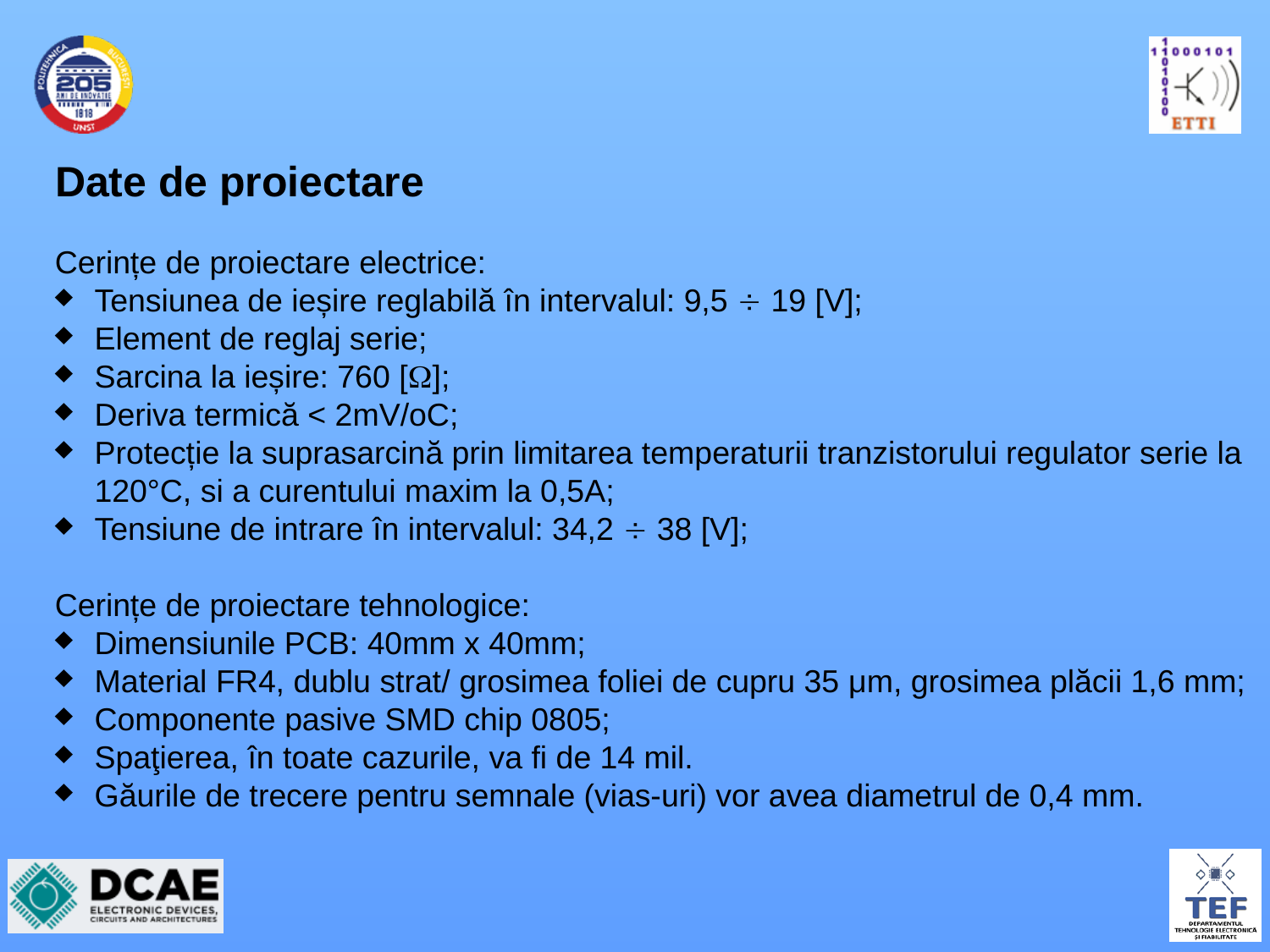

# Date de proiectare
Cerințe de proiectare electrice:
Tensiunea de ieșire reglabilă în intervalul: 9,5 ÷ 19 [V];
Element de reglaj serie;
Sarcina la ieșire: 760 [Ω];
Deriva termică < 2mV/oC;
Protecție la suprasarcină prin limitarea temperaturii tranzistorului regulator serie la 120°C, si a curentului maxim la 0,5A;
Tensiune de intrare în intervalul: 34,2 ÷ 38 [V];

Cerințe de proiectare tehnologice:
Dimensiunile PCB: 40mm x 40mm;
Material FR4, dublu strat/ grosimea foliei de cupru 35 μm, grosimea plăcii 1,6 mm;
Componente pasive SMD chip 0805;
Spaţierea, în toate cazurile, va fi de 14 mil.
Găurile de trecere pentru semnale (vias-uri) vor avea diametrul de 0,4 mm.